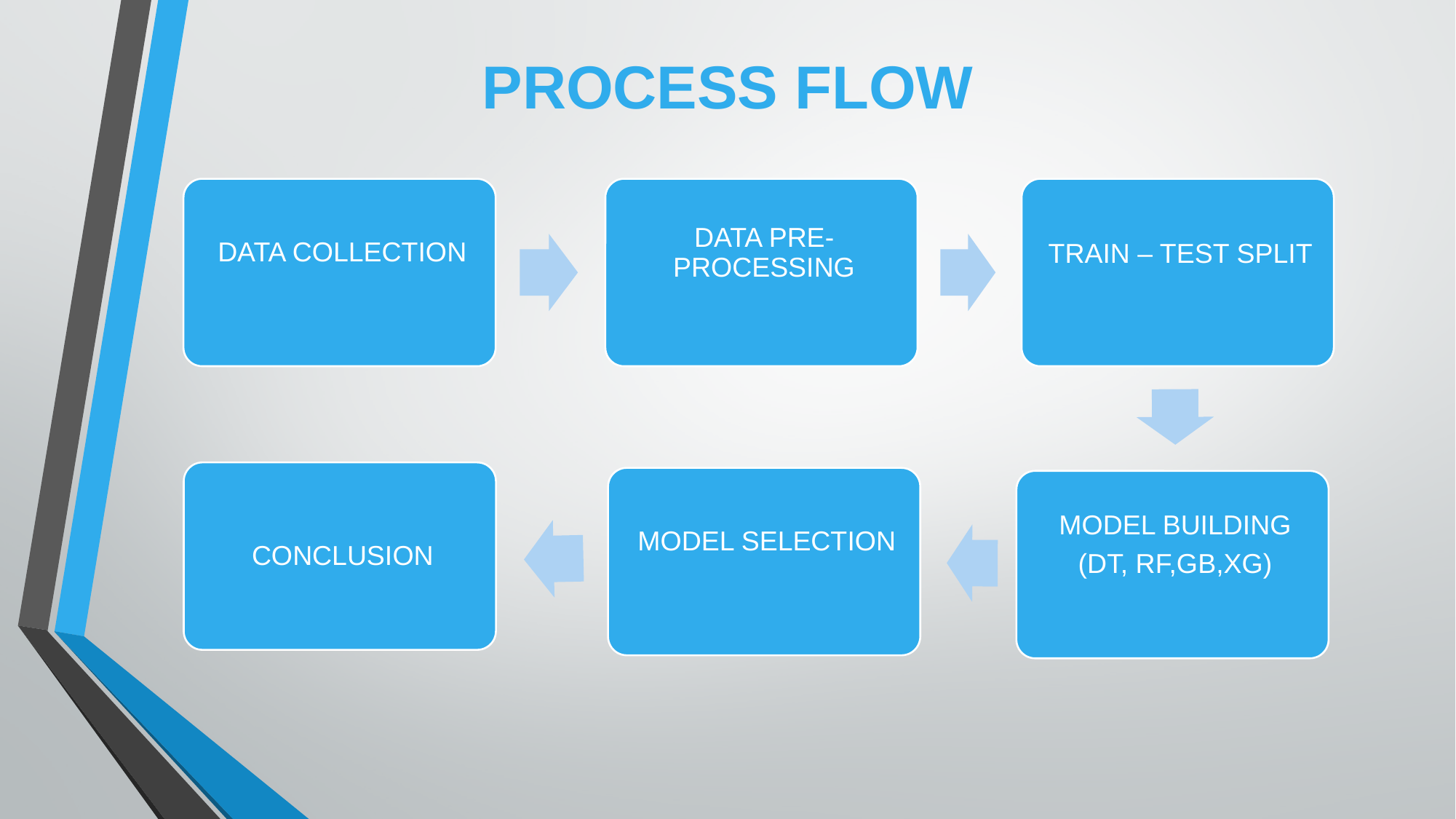

# PROCESS FLOW
DATA COLLECTION

DATA PRE-PROCESSING

TRAIN – TEST SPLIT

MODEL BUILDING
(DT, RF,GB,XG)

MODEL SELECTION

CONCLUSION